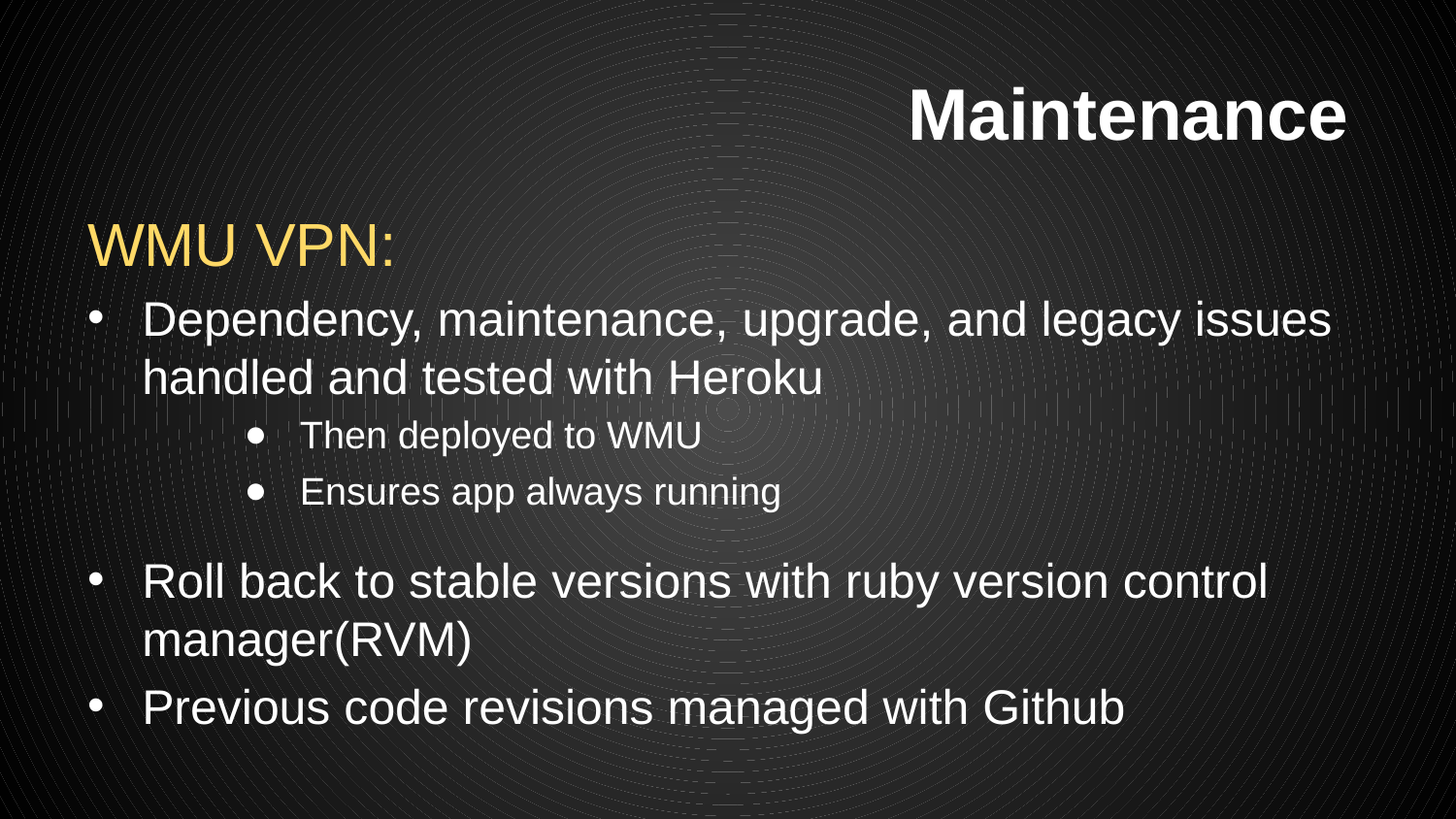

# Maintenance
WMU VPN:
Dependency, maintenance, upgrade, and legacy issues handled and tested with Heroku

Roll back to stable versions with ruby version control manager(RVM)
Previous code revisions managed with Github
Then deployed to WMU
Ensures app always running